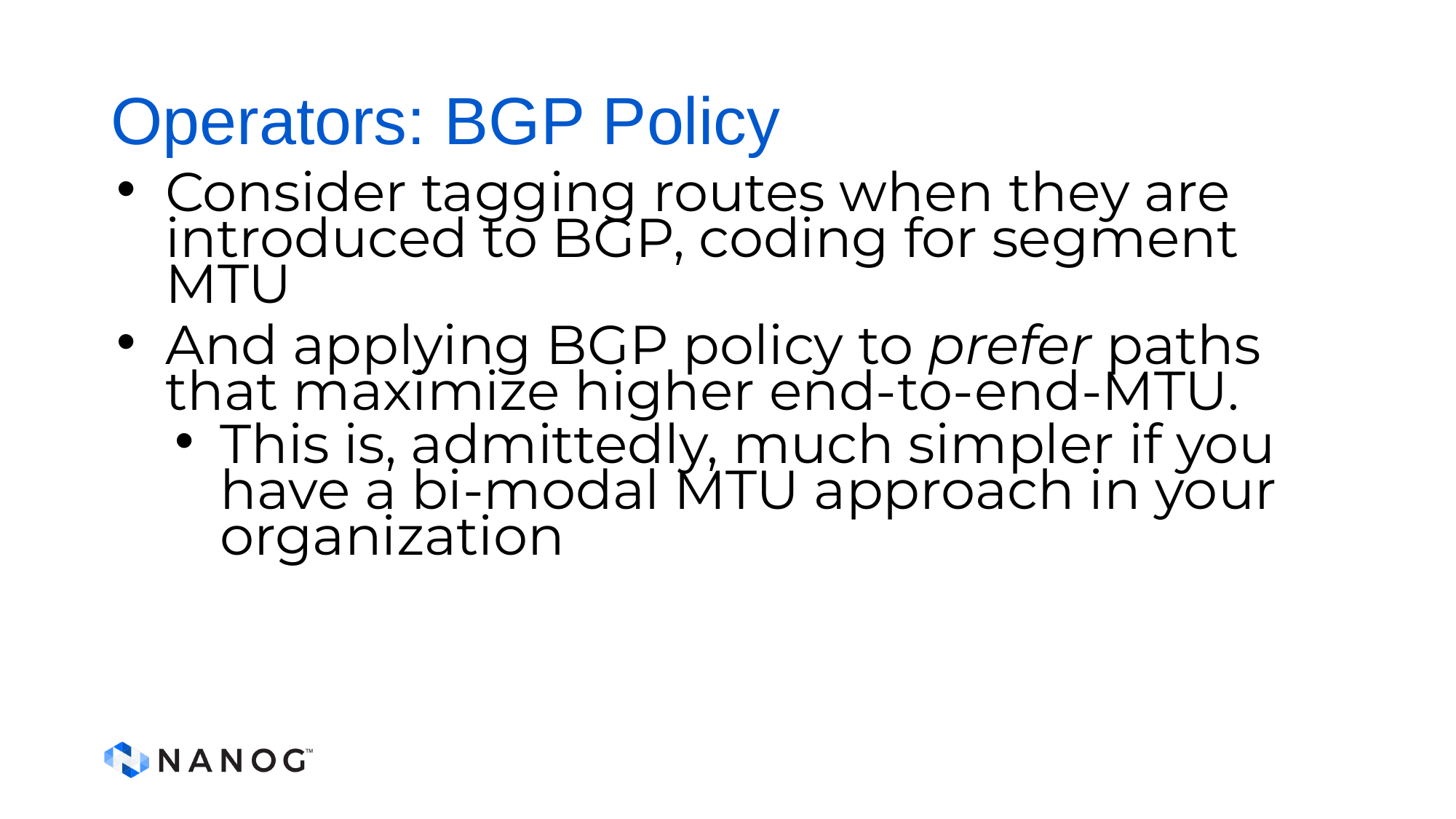

# Operators: BGP Policy
Consider tagging routes when they are introduced to BGP, coding for segment MTU
And applying BGP policy to prefer paths that maximize higher end-to-end-MTU.
This is, admittedly, much simpler if you have a bi-modal MTU approach in your organization